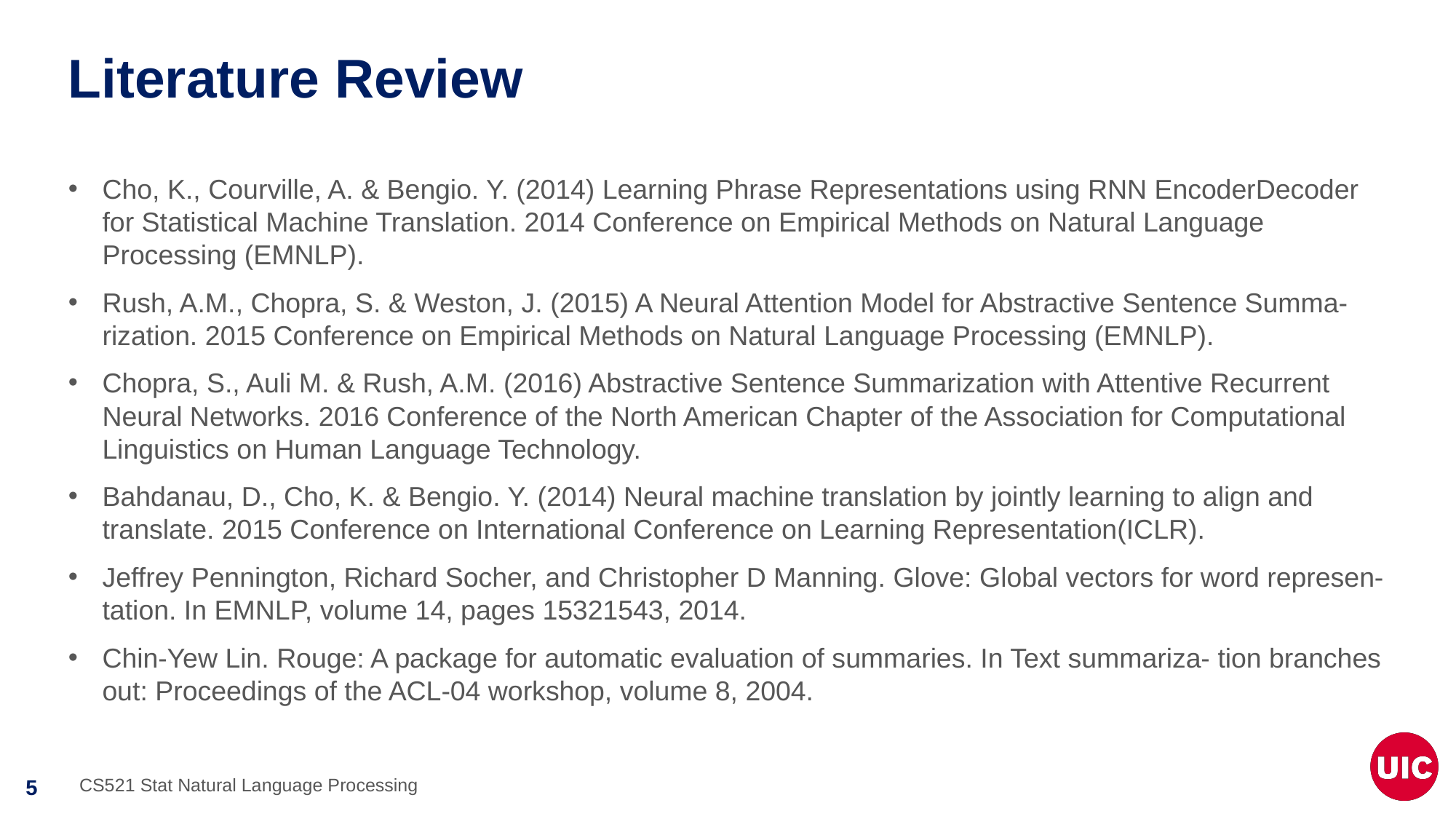

# Literature Review
Cho, K., Courville, A. & Bengio. Y. (2014) Learning Phrase Representations using RNN EncoderDecoder for Statistical Machine Translation. 2014 Conference on Empirical Methods on Natural Language Processing (EMNLP).
Rush, A.M., Chopra, S. & Weston, J. (2015) A Neural Attention Model for Abstractive Sentence Summa- rization. 2015 Conference on Empirical Methods on Natural Language Processing (EMNLP).
Chopra, S., Auli M. & Rush, A.M. (2016) Abstractive Sentence Summarization with Attentive Recurrent Neural Networks. 2016 Conference of the North American Chapter of the Association for Computational Linguistics on Human Language Technology.
Bahdanau, D., Cho, K. & Bengio. Y. (2014) Neural machine translation by jointly learning to align and translate. 2015 Conference on International Conference on Learning Representation(ICLR).
Jeffrey Pennington, Richard Socher, and Christopher D Manning. Glove: Global vectors for word represen- tation. In EMNLP, volume 14, pages 15321543, 2014.
Chin-Yew Lin. Rouge: A package for automatic evaluation of summaries. In Text summariza- tion branches out: Proceedings of the ACL-04 workshop, volume 8, 2004.
CS521 Stat Natural Language Processing